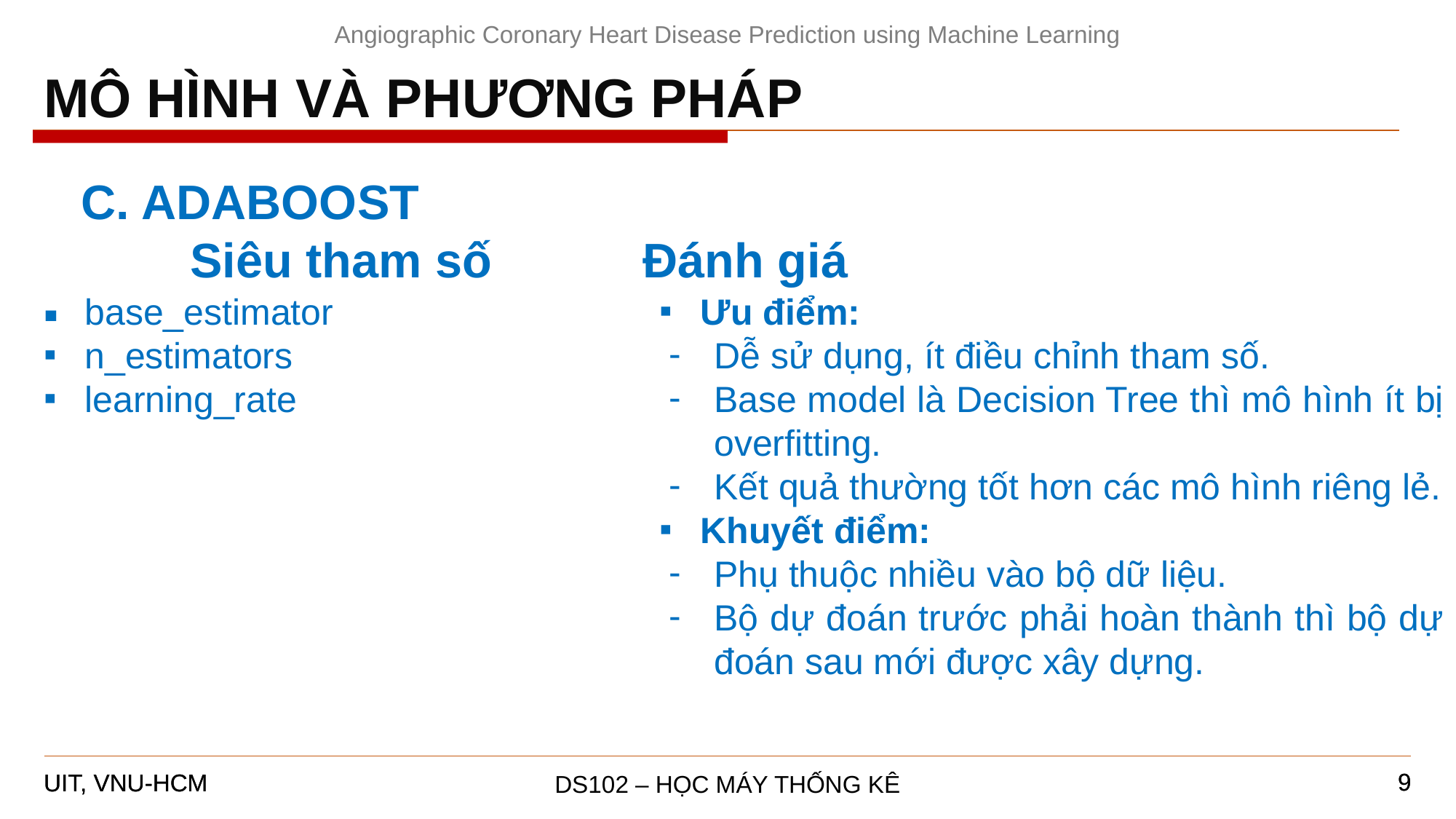

Angiographic Coronary Heart Disease Prediction using Machine Learning
MÔ HÌNH VÀ PHƯƠNG PHÁP

C. ADABOOST
	Siêu tham số

Đánh giá

Ưu điểm:
Dễ sử dụng, ít điều chỉnh tham số.
Base model là Decision Tree thì mô hình ít bị overfitting.
Kết quả thường tốt hơn các mô hình riêng lẻ.
Khuyết điểm:
Phụ thuộc nhiều vào bộ dữ liệu.
Bộ dự đoán trước phải hoàn thành thì bộ dự đoán sau mới được xây dựng.

base_estimator
n_estimators
learning_rate
9
9
DS102 – HỌC MÁY THỐNG KÊ
UIT, VNU-HCM
UIT, VNU-HCM